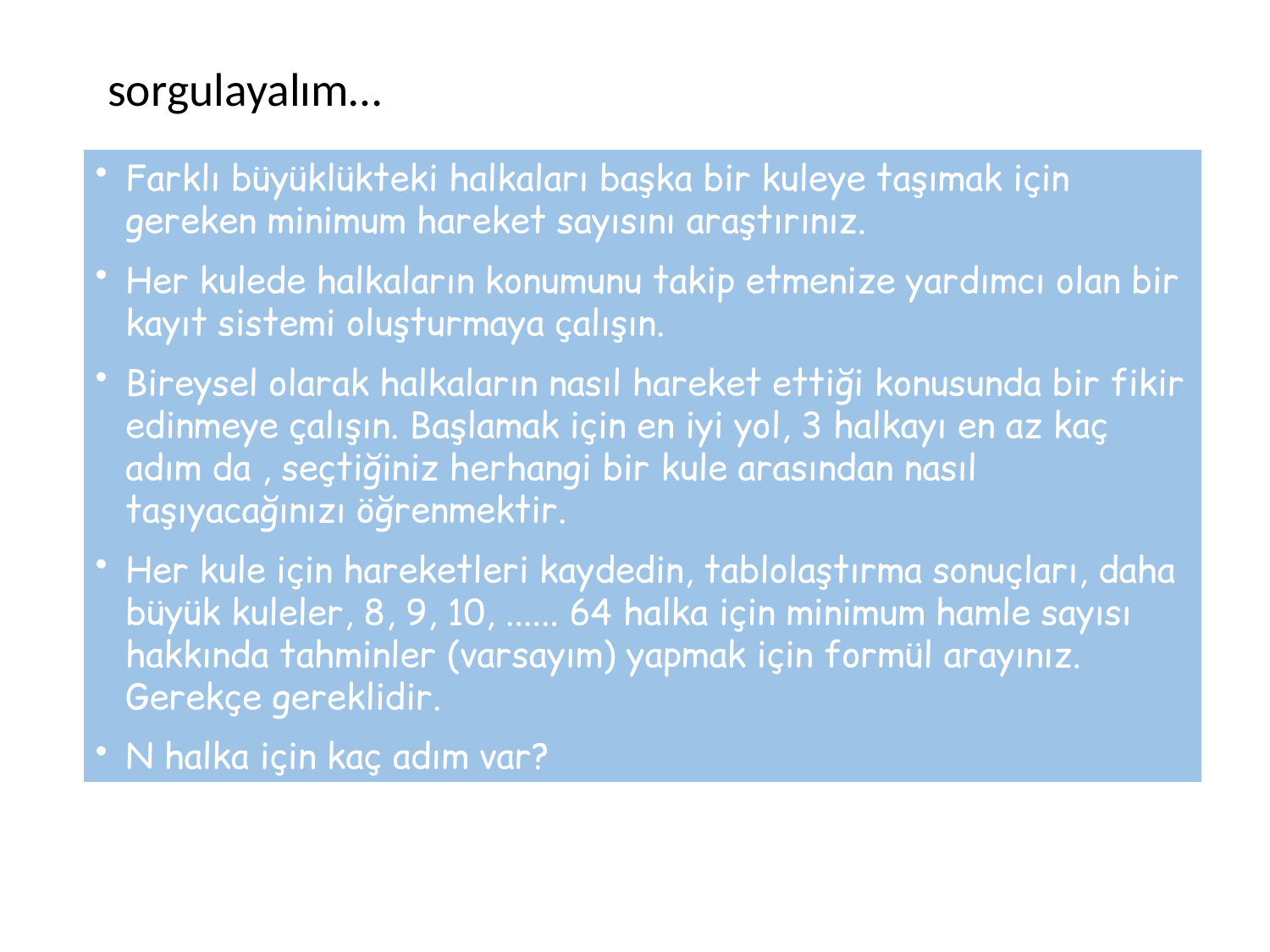

sorgulayalım…
Farklı büyüklükteki halkaları başka bir kuleye taşımak için gereken minimum hareket sayısını araştırınız.
Her kulede halkaların konumunu takip etmenize yardımcı olan bir kayıt sistemi oluşturmaya çalışın.
Bireysel olarak halkaların nasıl hareket ettiği konusunda bir fikir edinmeye çalışın. Başlamak için en iyi yol, 3 halkayı en az kaç adım da , seçtiğiniz herhangi bir kule arasından nasıl taşıyacağınızı öğrenmektir.
Her kule için hareketleri kaydedin, tablolaştırma sonuçları, daha büyük kuleler, 8, 9, 10, ...... 64 halka için minimum hamle sayısı hakkında tahminler (varsayım) yapmak için formül arayınız. Gerekçe gereklidir.
N halka için kaç adım var?